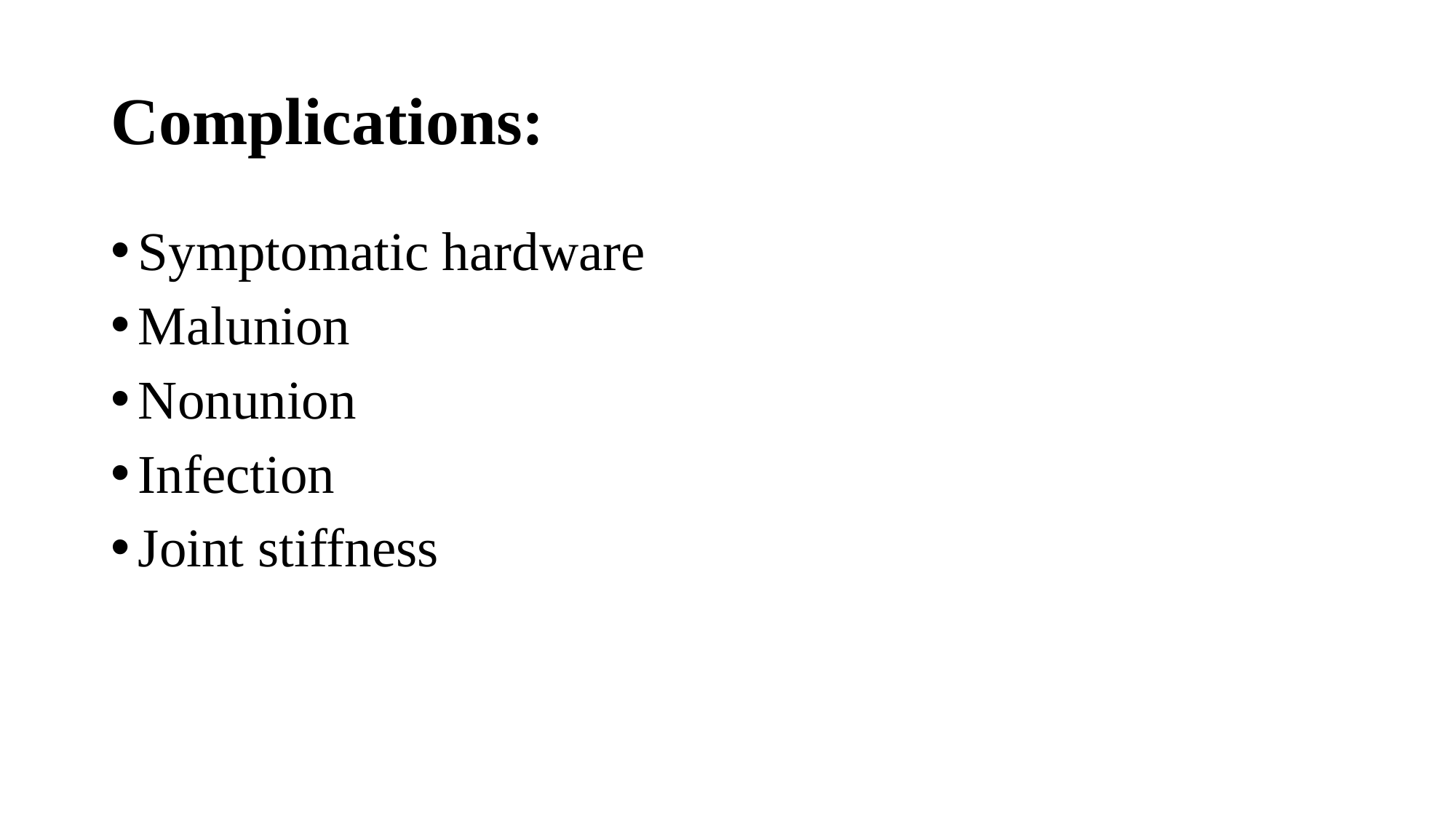

# Complications:
Symptomatic hardware
Malunion
Nonunion
Infection
Joint stiffness